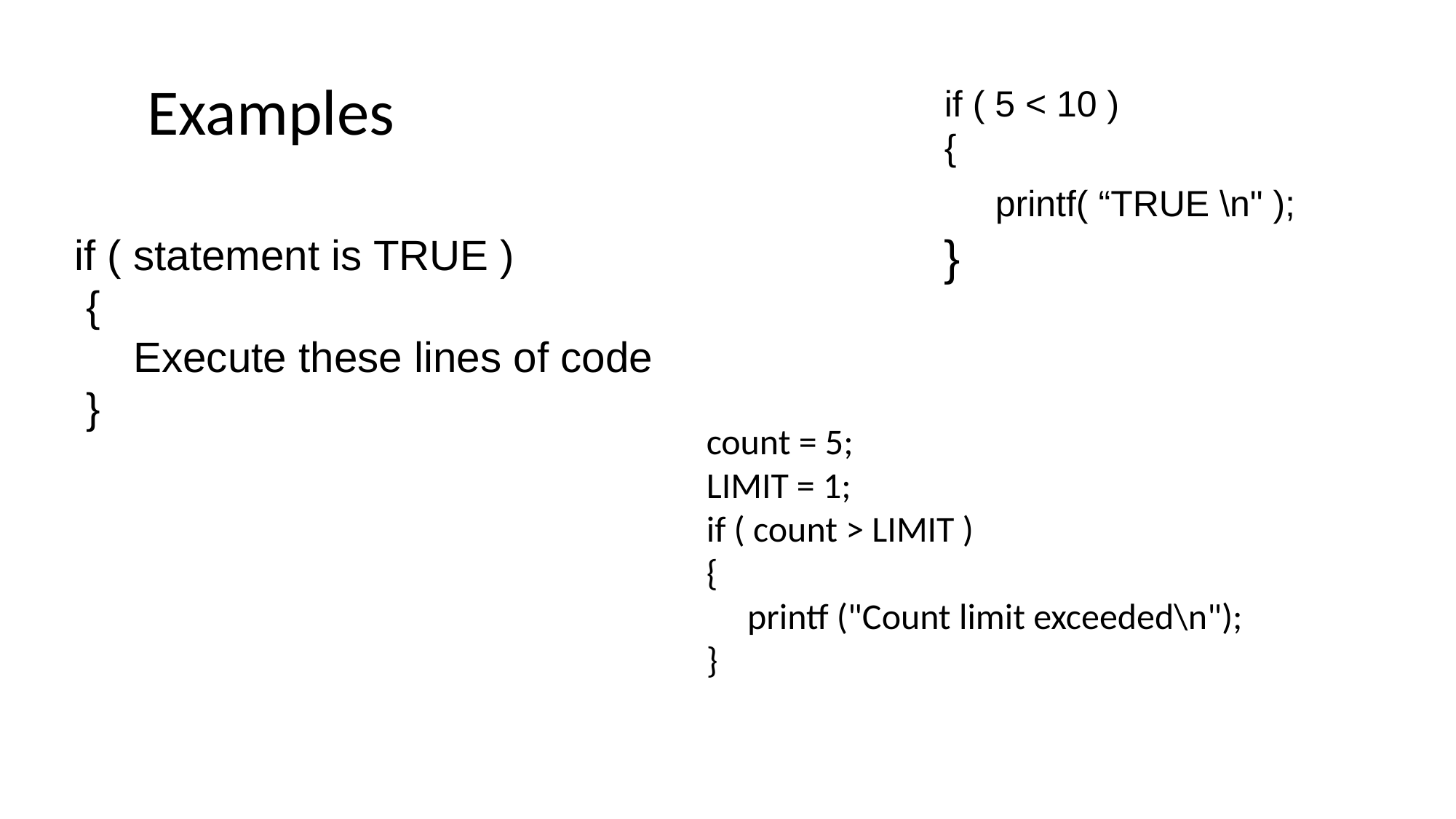

# Examples
if ( 5 < 10 )
{
     printf( “TRUE \n" );
}
if ( statement is TRUE )
 {
     Execute these lines of code
 }
count = 5;
LIMIT = 1;
if ( count > LIMIT )
{
     printf ("Count limit exceeded\n");
}